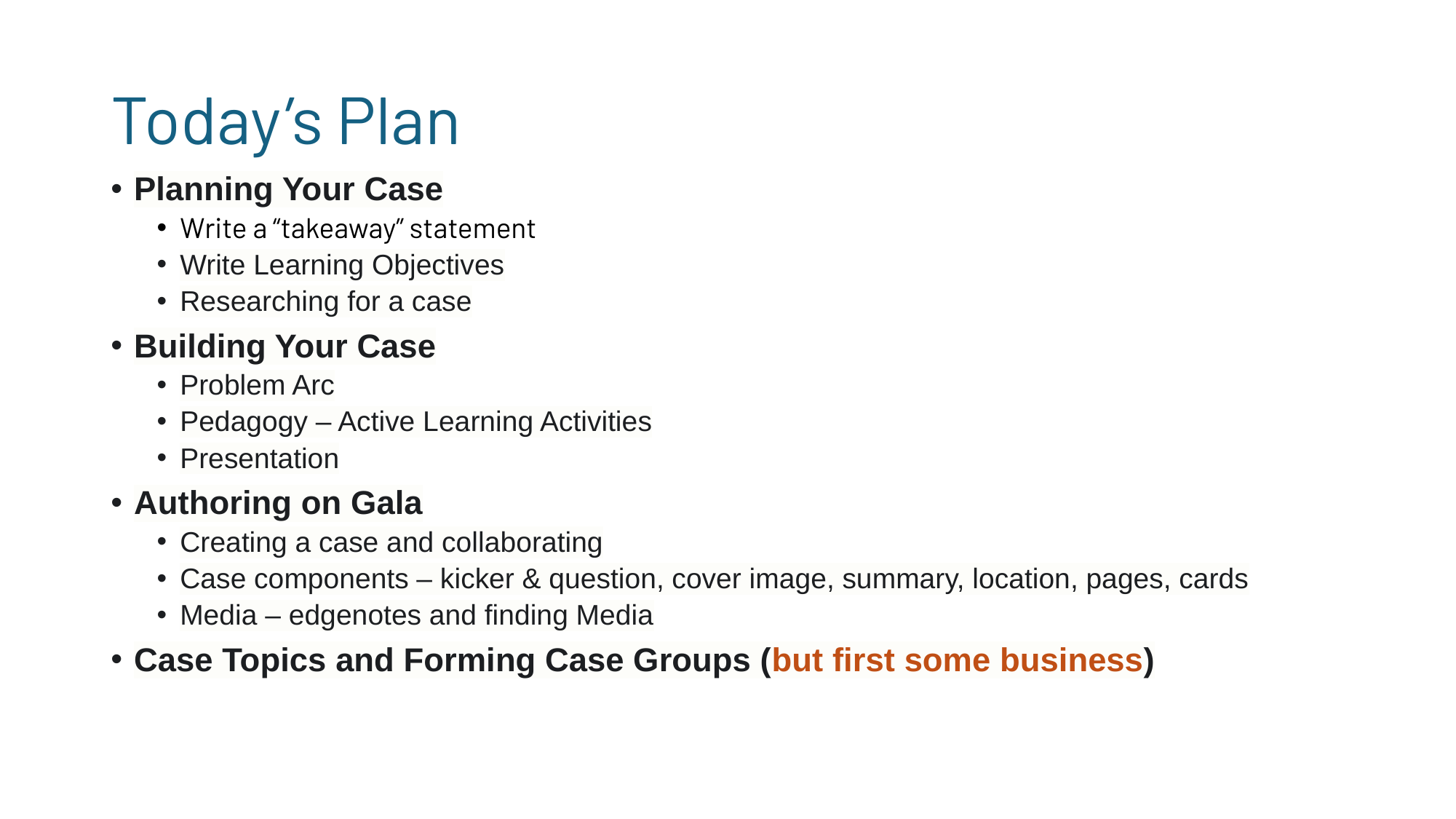

# Today’s Plan
Planning Your Case
Write a “takeaway” statement
Write Learning Objectives
Researching for a case
Building Your Case
Problem Arc
Pedagogy – Active Learning Activities
Presentation
Authoring on Gala
Creating a case and collaborating
Case components – kicker & question, cover image, summary, location, pages, cards
Media – edgenotes and finding Media
Case Topics and Forming Case Groups (but first some business)